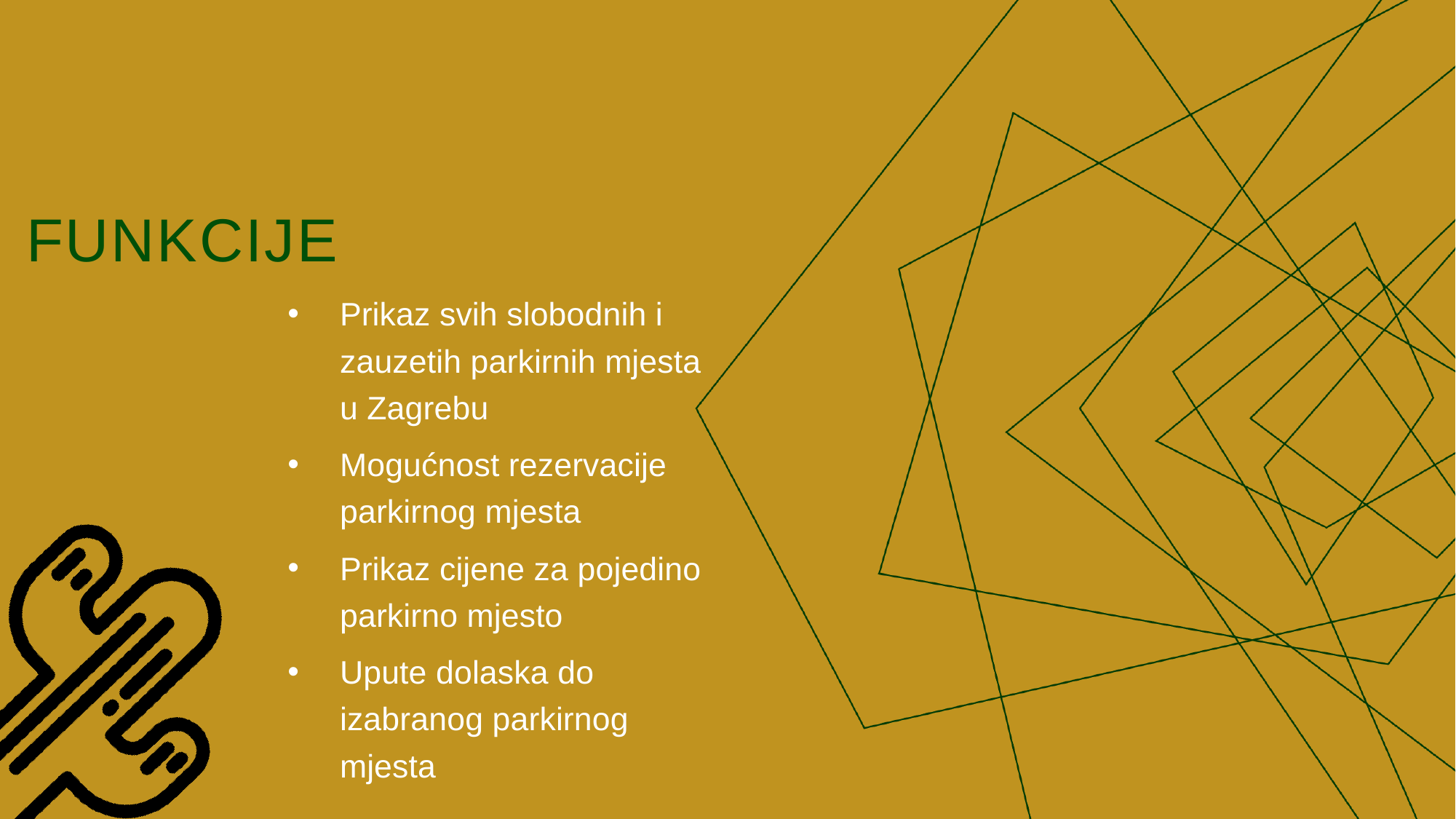

# Funkcije
Prikaz svih slobodnih i zauzetih parkirnih mjesta u Zagrebu
Mogućnost rezervacije parkirnog mjesta
Prikaz cijene za pojedino parkirno mjesto
Upute dolaska do izabranog parkirnog mjesta